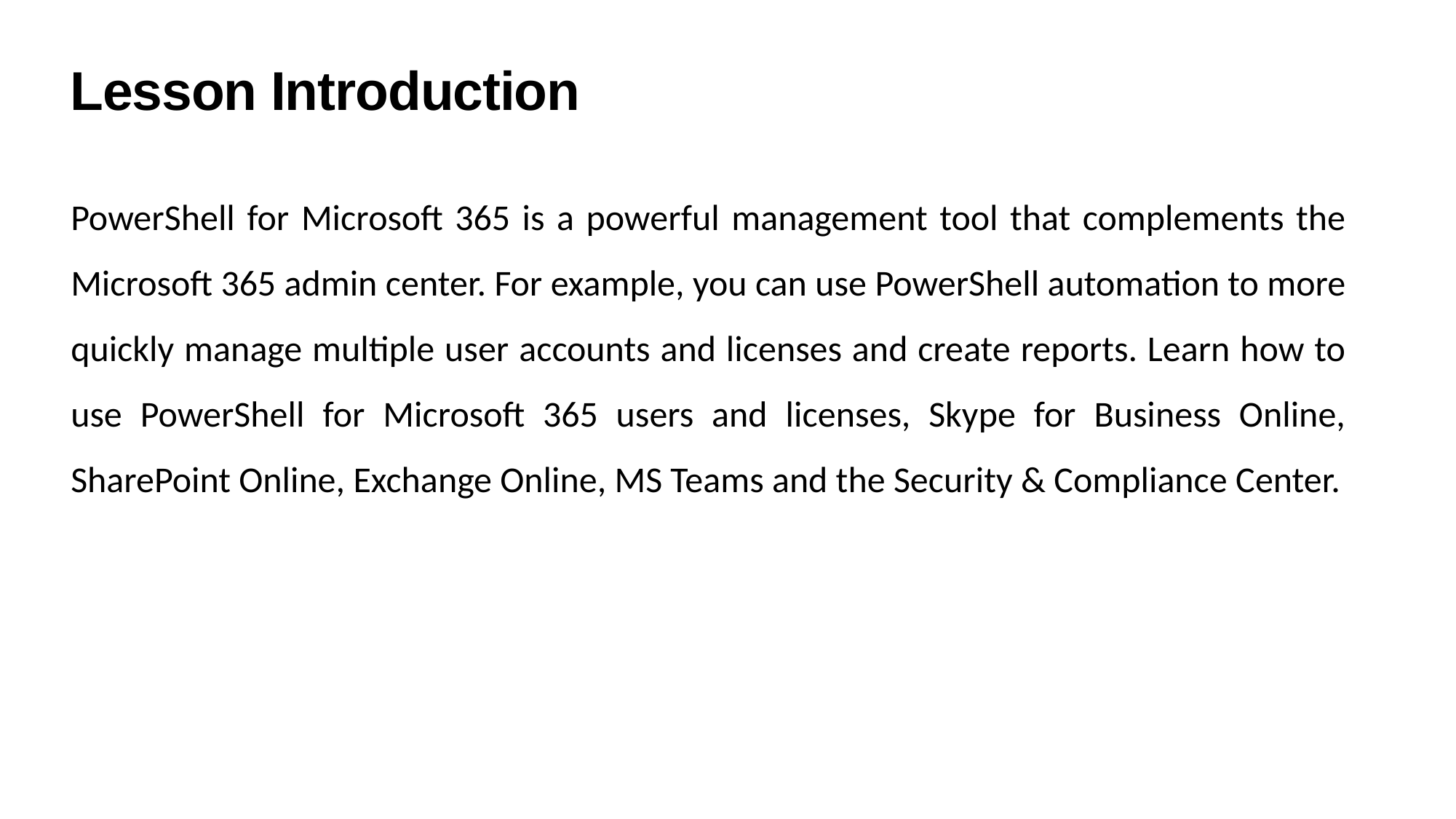

# Lesson Introduction
PowerShell for Microsoft 365 is a powerful management tool that complements the Microsoft 365 admin center. For example, you can use PowerShell automation to more quickly manage multiple user accounts and licenses and create reports. Learn how to use PowerShell for Microsoft 365 users and licenses, Skype for Business Online, SharePoint Online, Exchange Online, MS Teams and the Security & Compliance Center.